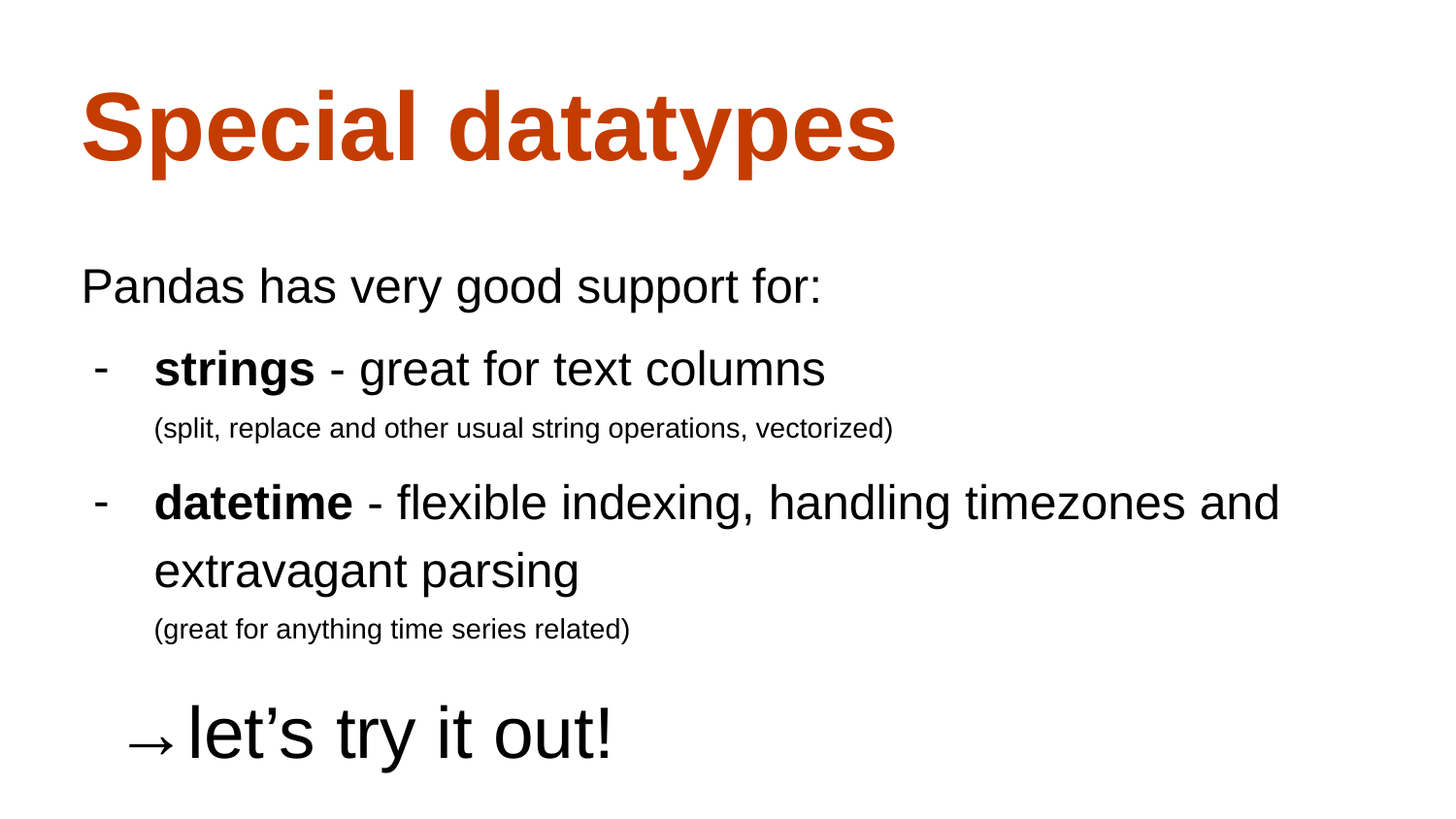

Special datatypes
Pandas has very good support for:
strings - great for text columns
(split, replace and other usual string operations, vectorized)
datetime - flexible indexing, handling timezones and extravagant parsing
(great for anything time series related)

→let’s try it out!